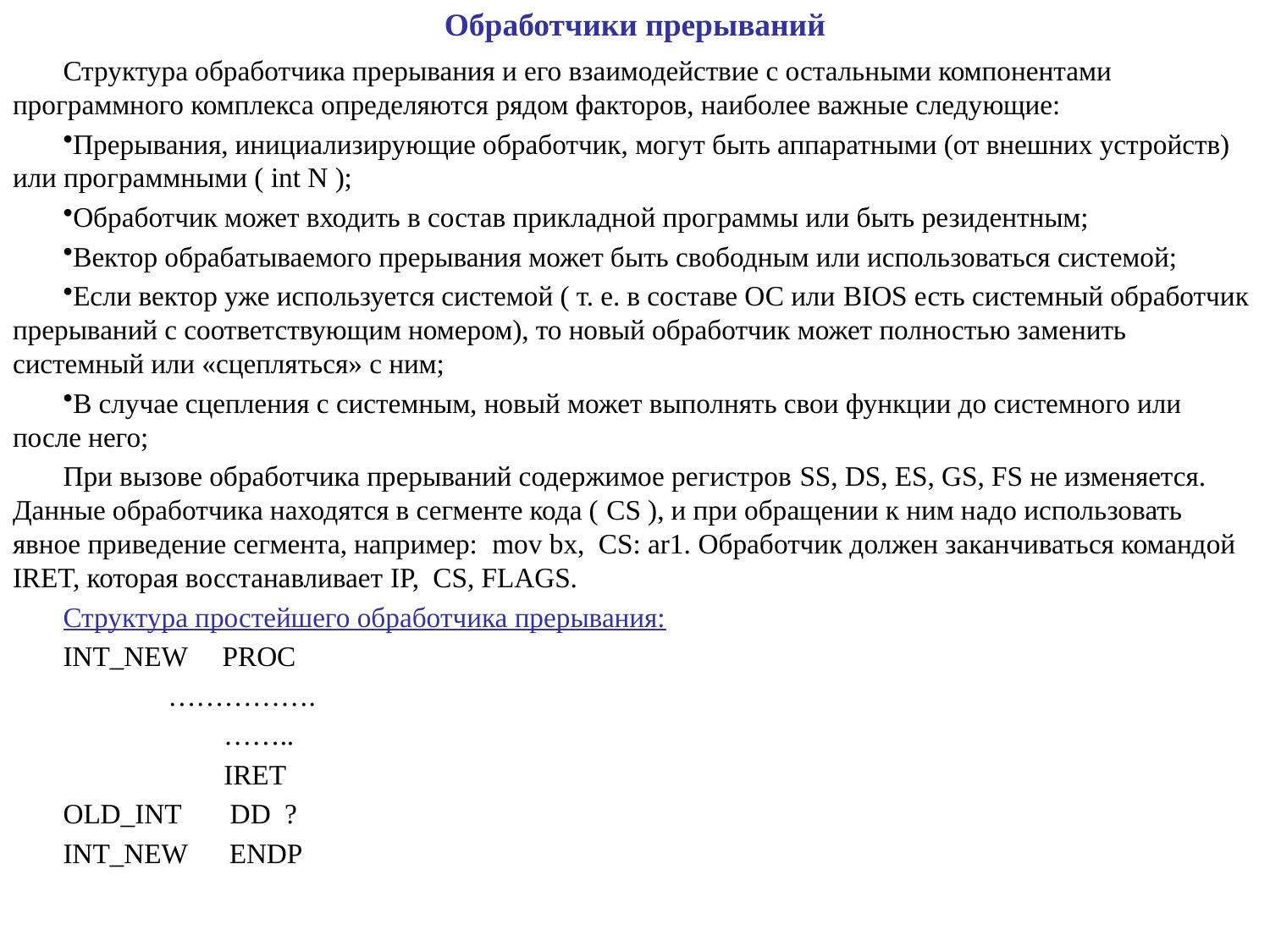

# Обработчики прерываний
Структура обработчика прерывания и его взаимодействие с остальными компонентами программного комплекса определяются рядом факторов, наиболее важные следующие:
Прерывания, инициализирующие обработчик, могут быть аппаратными (от внешних устройств) или программными ( int N );
Обработчик может входить в состав прикладной программы или быть резидентным;
Вектор обрабатываемого прерывания может быть свободным или использоваться системой;
Если вектор уже используется системой ( т. е. в составе ОС или BIOS есть системный обработчик прерываний с соответствующим номером), то новый обработчик может полностью заменить системный или «сцепляться» с ним;
В случае сцепления с системным, новый может выполнять свои функции до системного или после него;
При вызове обработчика прерываний содержимое регистров SS, DS, ES, GS, FS не изменяется. Данные обработчика находятся в сегменте кода ( CS ), и при обращении к ним надо использовать явное приведение сегмента, например:  mov bx,  CS: ar1. Обработчик должен заканчиваться командой IRET, которая восстанавливает IP,  CS, FLAGS.
Структура простейшего обработчика прерывания:
INT_NEW     PROC
               …………….
                       ……..
                       IRET
OLD_INT       DD  ?
INT_NEW      ENDP